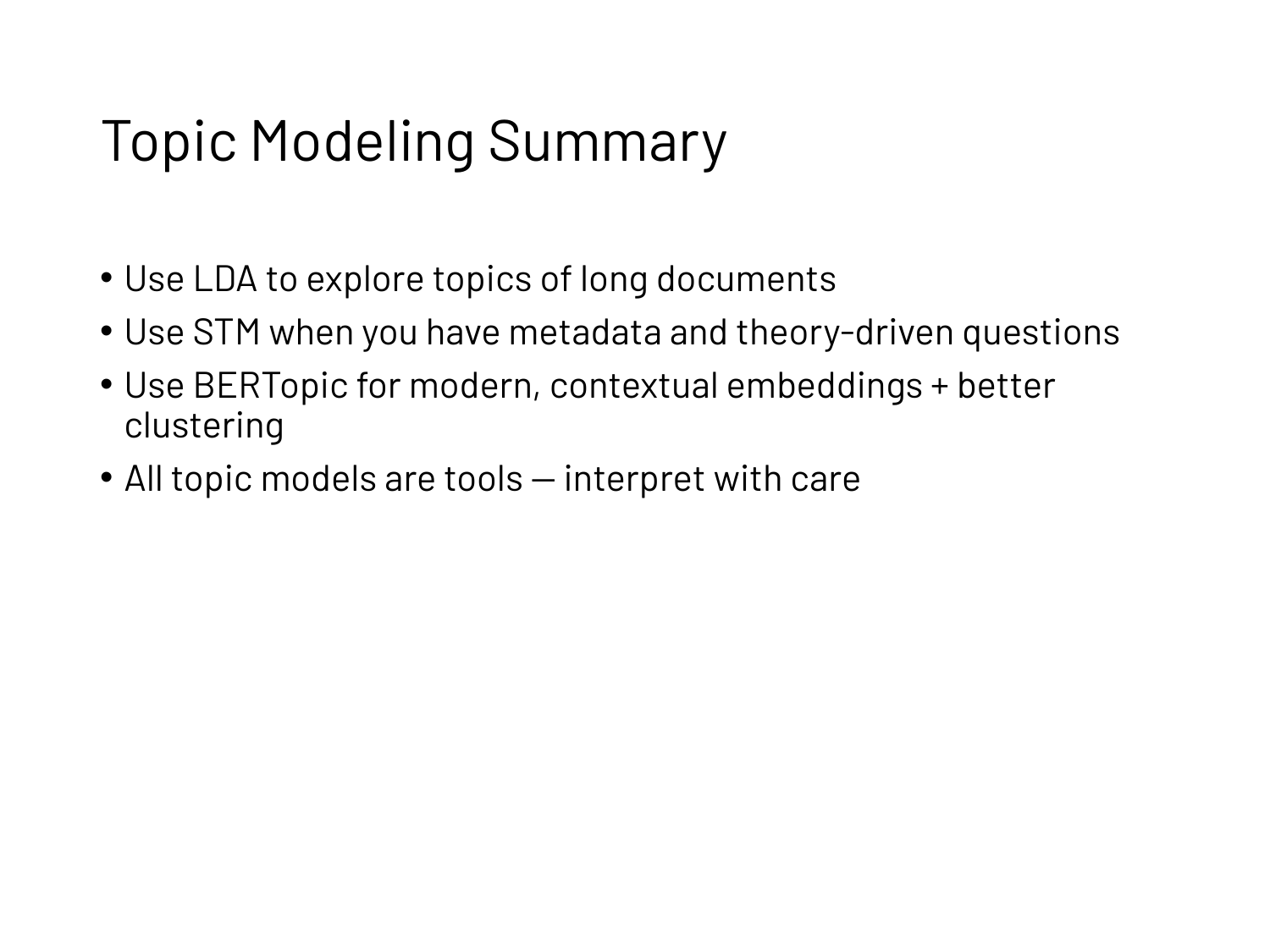

# Topic Modeling Summary
Use LDA to explore topics of long documents
Use STM when you have metadata and theory-driven questions
Use BERTopic for modern, contextual embeddings + better clustering
All topic models are tools — interpret with care